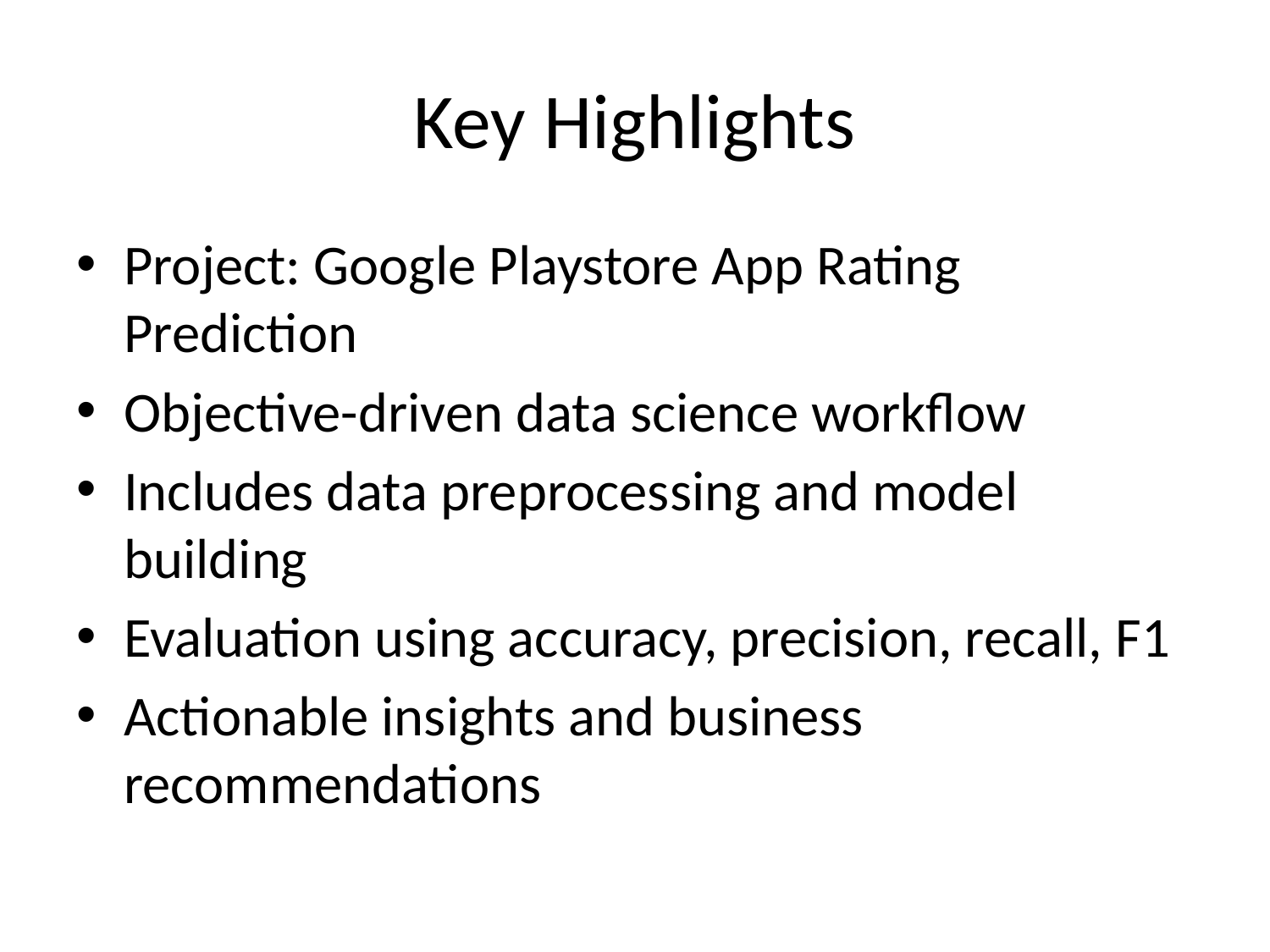

# Key Highlights
Project: Google Playstore App Rating Prediction
Objective-driven data science workflow
Includes data preprocessing and model building
Evaluation using accuracy, precision, recall, F1
Actionable insights and business recommendations